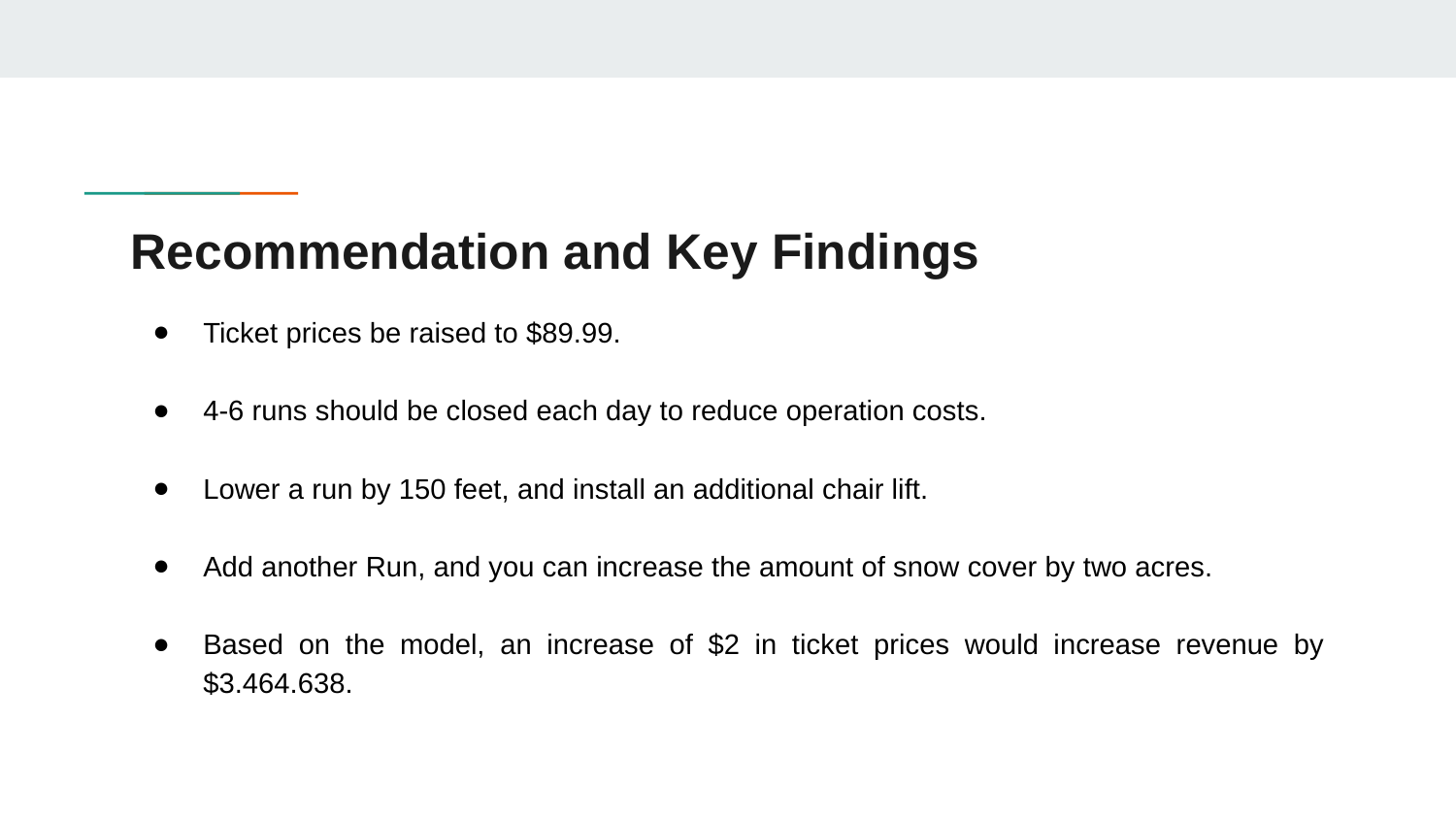

# Recommendation and Key Findings
Ticket prices be raised to $89.99.

4-6 runs should be closed each day to reduce operation costs.

Lower a run by 150 feet, and install an additional chair lift.

Add another Run, and you can increase the amount of snow cover by two acres.

Based on the model, an increase of $2 in ticket prices would increase revenue by $3.464.638.